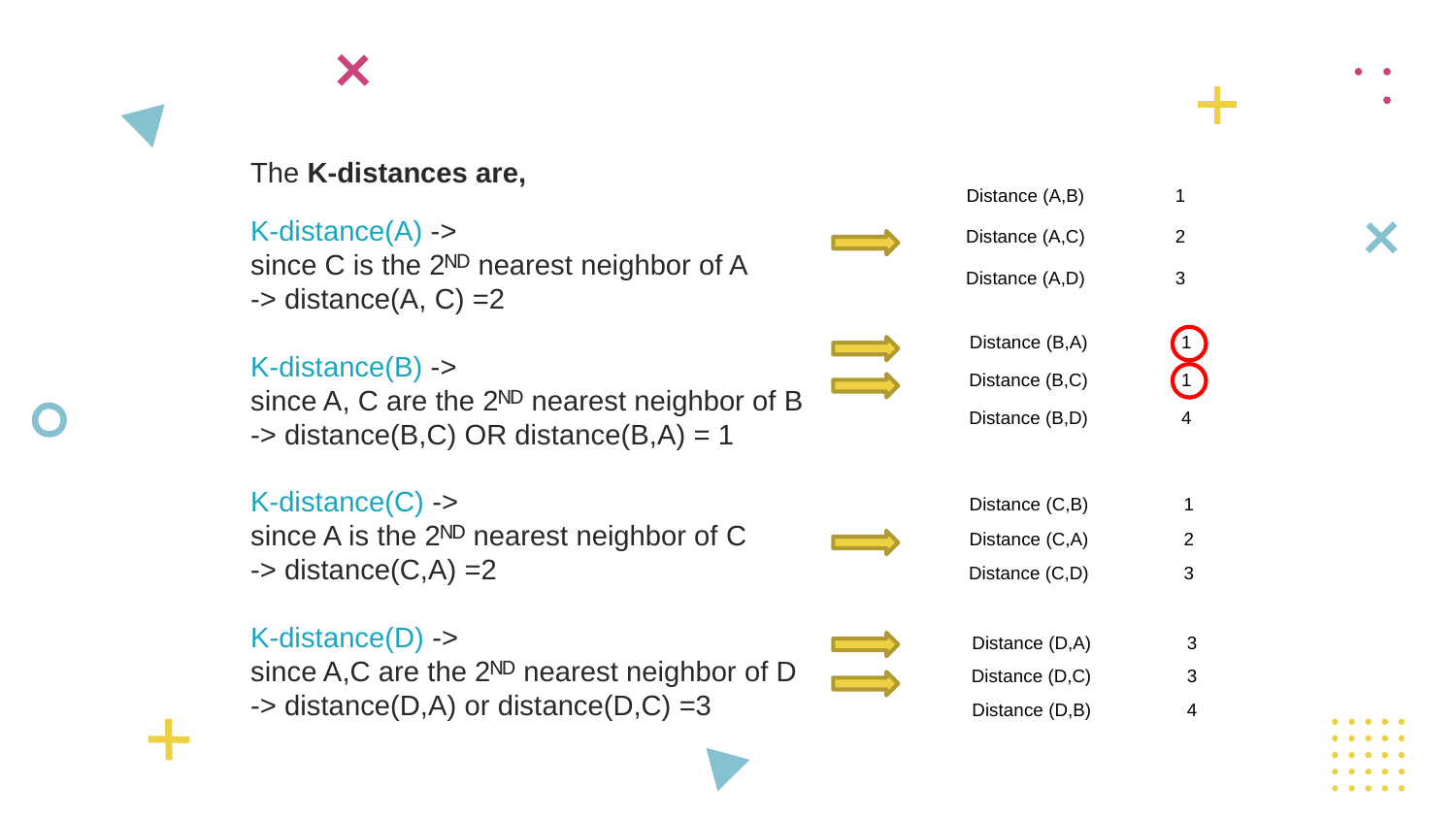

The K-distances are,

| Distance (A,B) | 1 |
| --- | --- |
| Distance (A,C) | 2 |
| Distance (A,D) | 3 |
K-distance(A) ->
since C is the 2ᴺᴰ nearest neighbor of A
-> distance(A, C) =2
K-distance(B) ->
since A, C are the 2ᴺᴰ nearest neighbor of B
-> distance(B,C) OR distance(B,A) = 1
K-distance(C) ->
since A is the 2ᴺᴰ nearest neighbor of C
-> distance(C,A) =2
K-distance(D) ->
since A,C are the 2ᴺᴰ nearest neighbor of D
-> distance(D,A) or distance(D,C) =3

| Distance (B,A) | 1 |
| --- | --- |
| Distance (B,C) | 1 |
| Distance (B,D) | 4 |

| Distance (C,B) | 1 |
| --- | --- |
| Distance (C,A) | 2 |
| Distance (C,D) | 3 |

| Distance (D,A) | 3 |
| --- | --- |
| Distance (D,C) | 3 |
| Distance (D,B) | 4 |

46